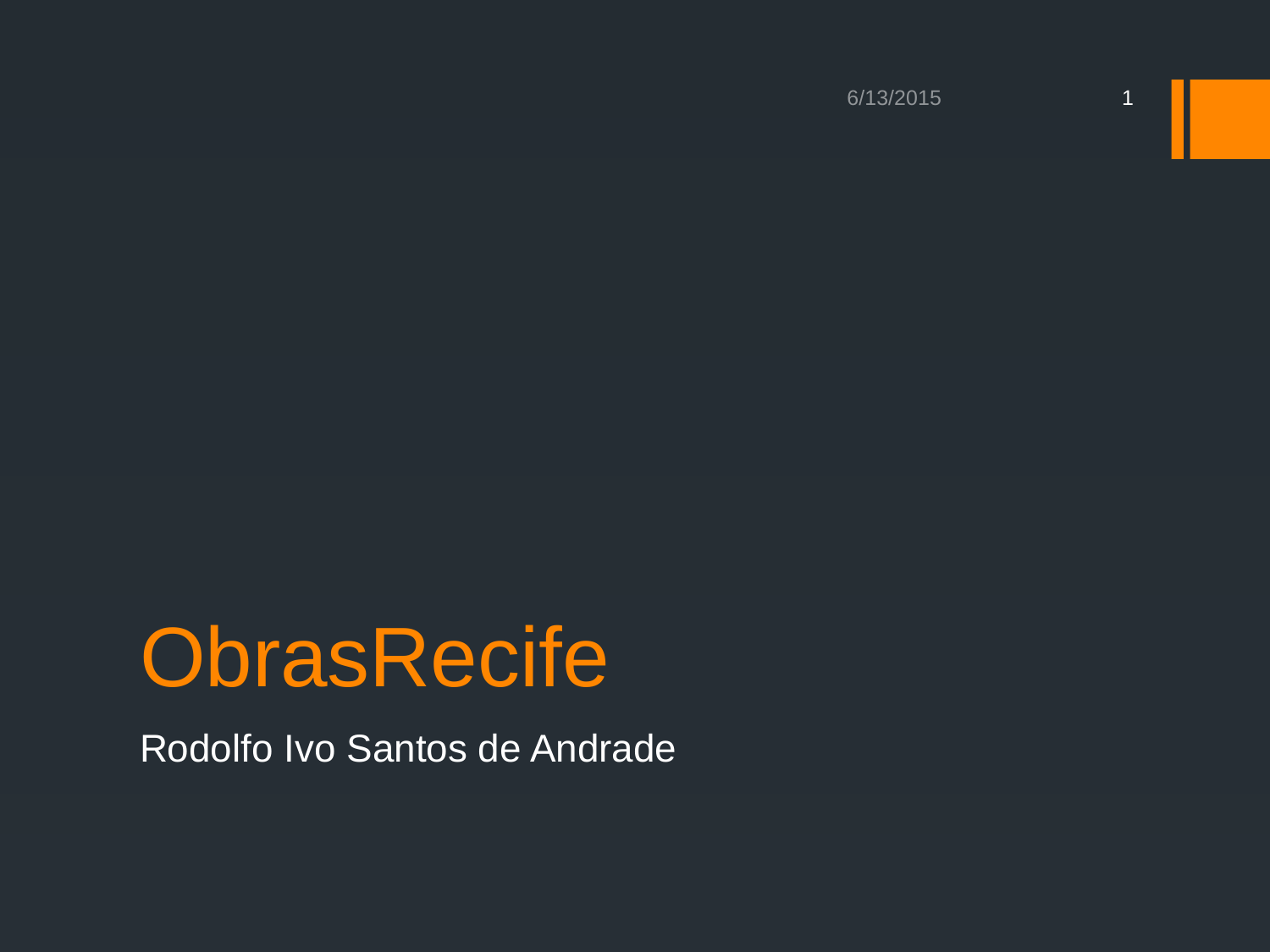

6/13/2015
1

# ObrasRecife
Rodolfo Ivo Santos de Andrade